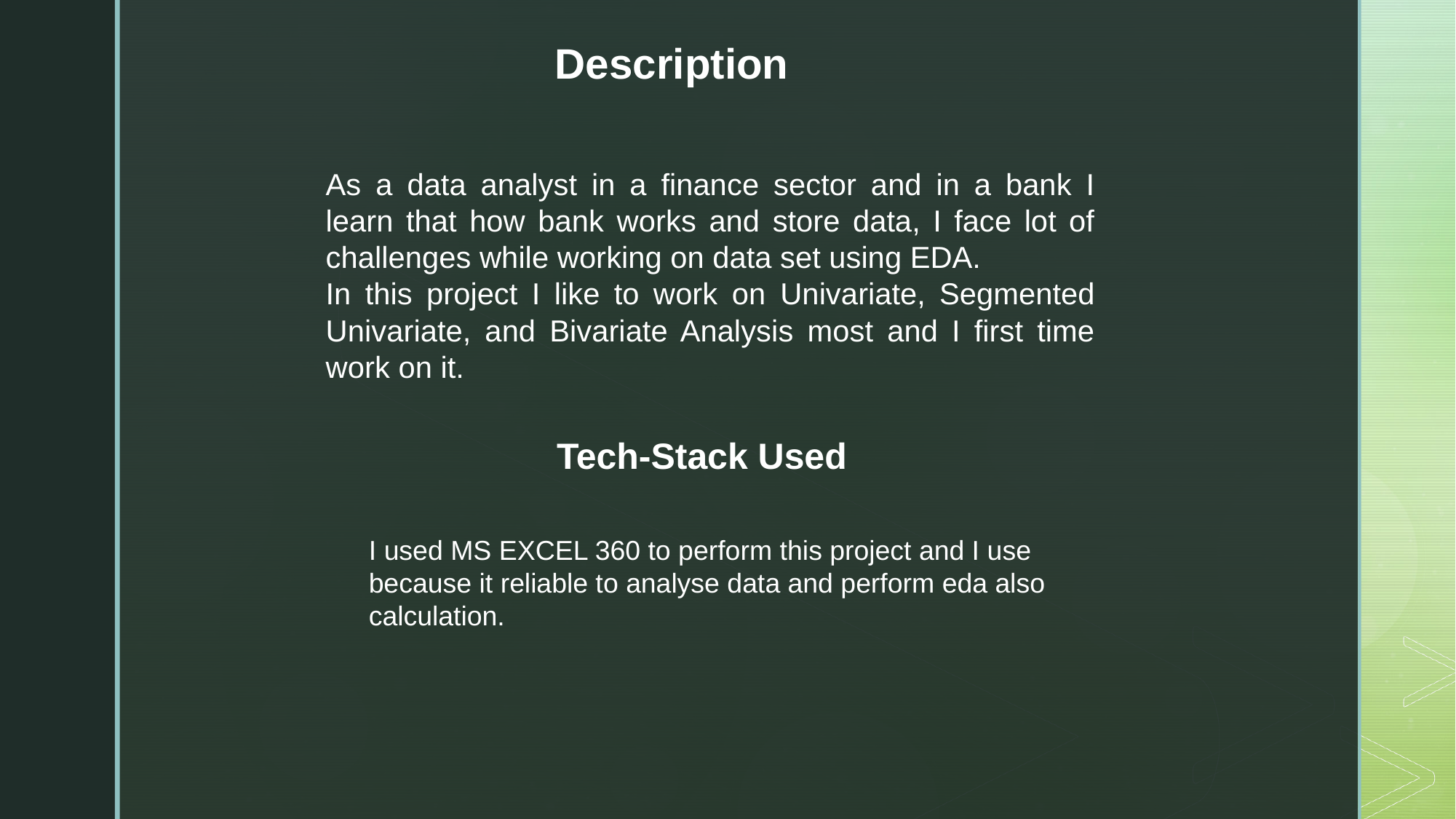

Description
As a data analyst in a finance sector and in a bank I learn that how bank works and store data, I face lot of challenges while working on data set using EDA.
In this project I like to work on Univariate, Segmented Univariate, and Bivariate Analysis most and I first time work on it.
Tech-Stack Used
I used MS EXCEL 360 to perform this project and I use because it reliable to analyse data and perform eda also calculation.